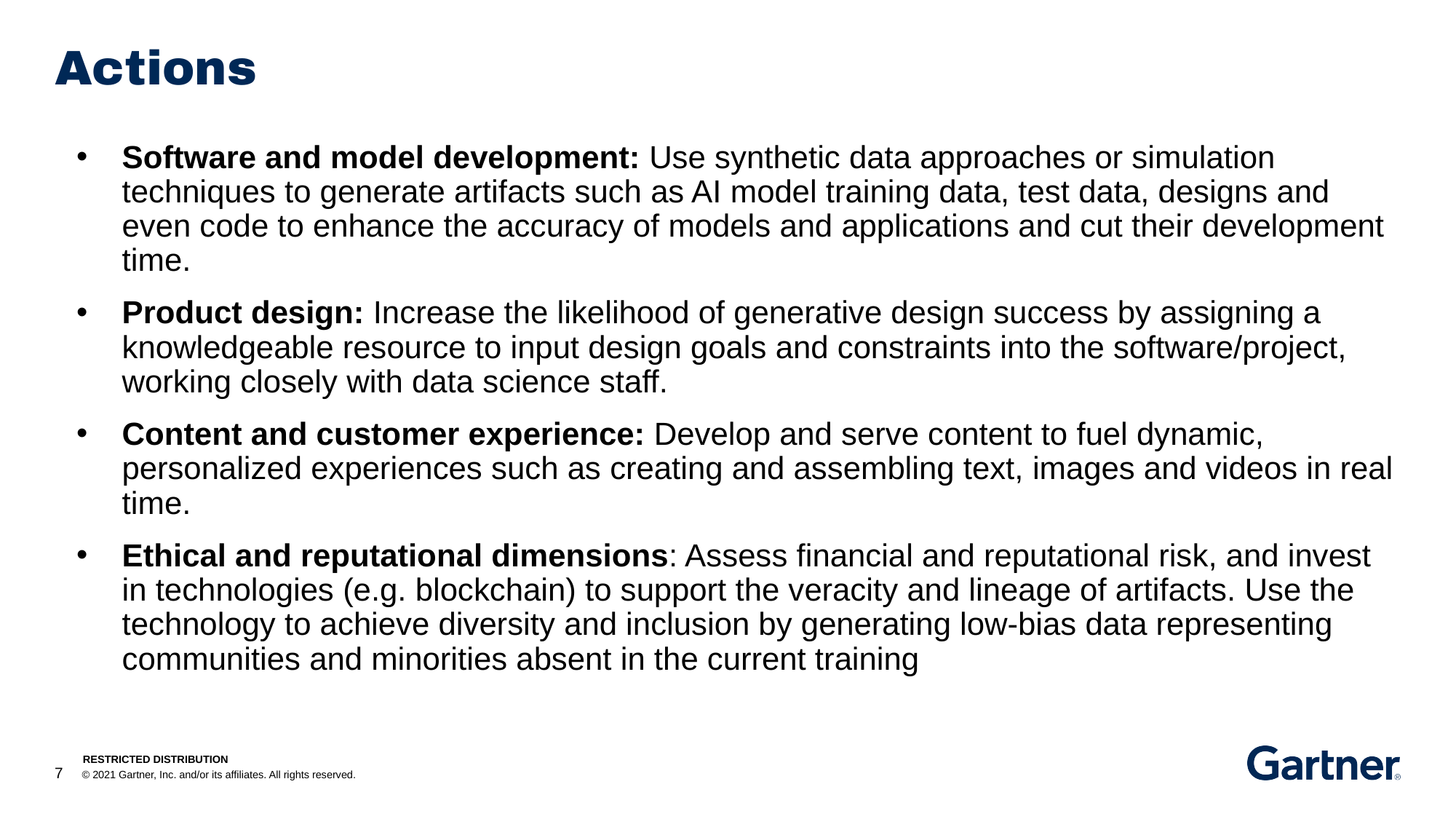

# Actions
Software and model development: Use synthetic data approaches or simulation techniques to generate artifacts such as AI model training data, test data, designs and even code to enhance the accuracy of models and applications and cut their development time.
Product design: Increase the likelihood of generative design success by assigning a knowledgeable resource to input design goals and constraints into the software/project, working closely with data science staff.
Content and customer experience: Develop and serve content to fuel dynamic, personalized experiences such as creating and assembling text, images and videos in real time.
Ethical and reputational dimensions: Assess financial and reputational risk, and invest in technologies (e.g. blockchain) to support the veracity and lineage of artifacts. Use the technology to achieve diversity and inclusion by generating low-bias data representing communities and minorities absent in the current training